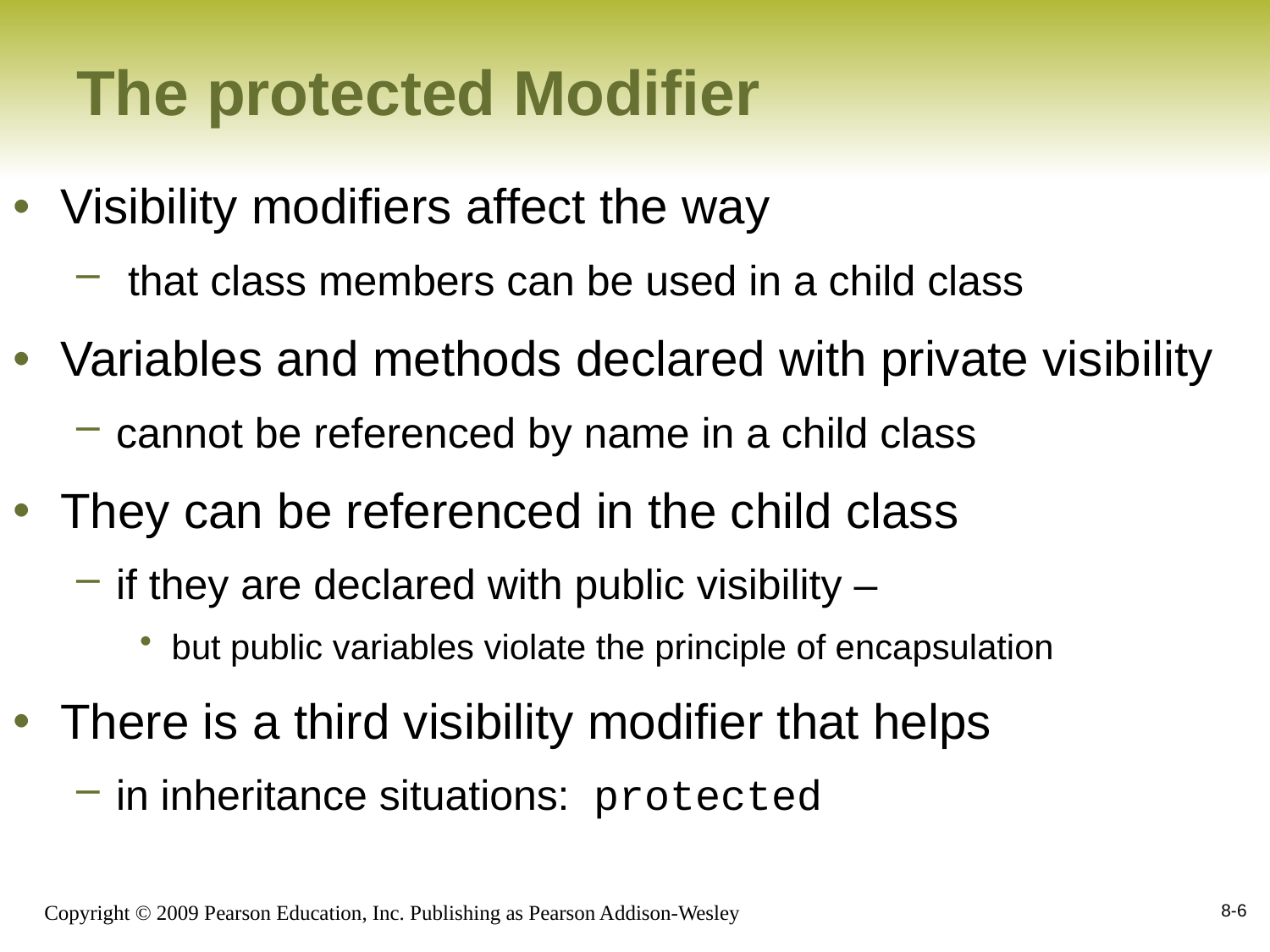

# The protected Modifier
Visibility modifiers affect the way
 that class members can be used in a child class
Variables and methods declared with private visibility
cannot be referenced by name in a child class
They can be referenced in the child class
if they are declared with public visibility –
but public variables violate the principle of encapsulation
There is a third visibility modifier that helps
in inheritance situations:  protected
8-6